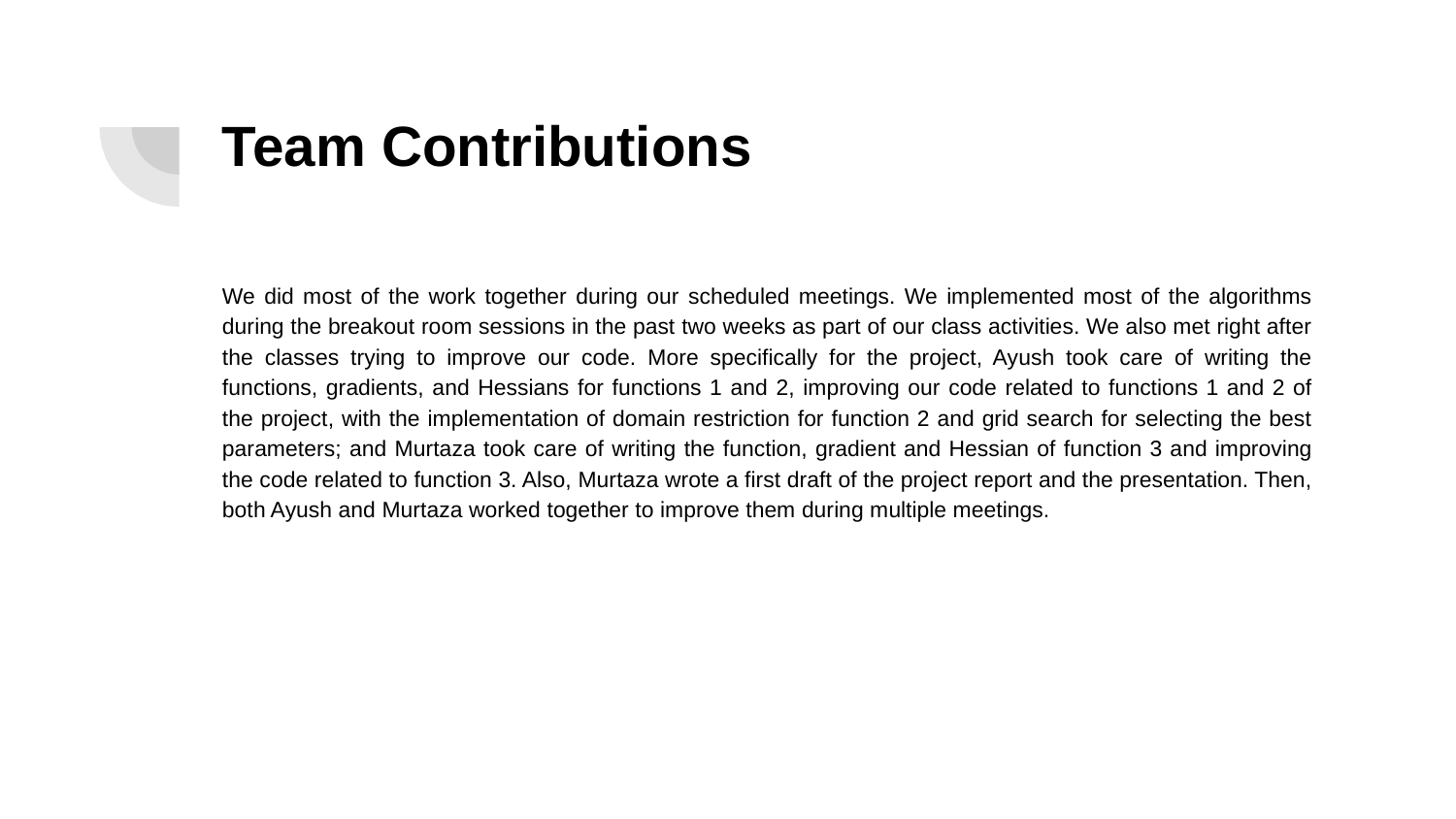

# Team Contributions
We did most of the work together during our scheduled meetings. We implemented most of the algorithms during the breakout room sessions in the past two weeks as part of our class activities. We also met right after the classes trying to improve our code. More specifically for the project, Ayush took care of writing the functions, gradients, and Hessians for functions 1 and 2, improving our code related to functions 1 and 2 of the project, with the implementation of domain restriction for function 2 and grid search for selecting the best parameters; and Murtaza took care of writing the function, gradient and Hessian of function 3 and improving the code related to function 3. Also, Murtaza wrote a first draft of the project report and the presentation. Then, both Ayush and Murtaza worked together to improve them during multiple meetings.